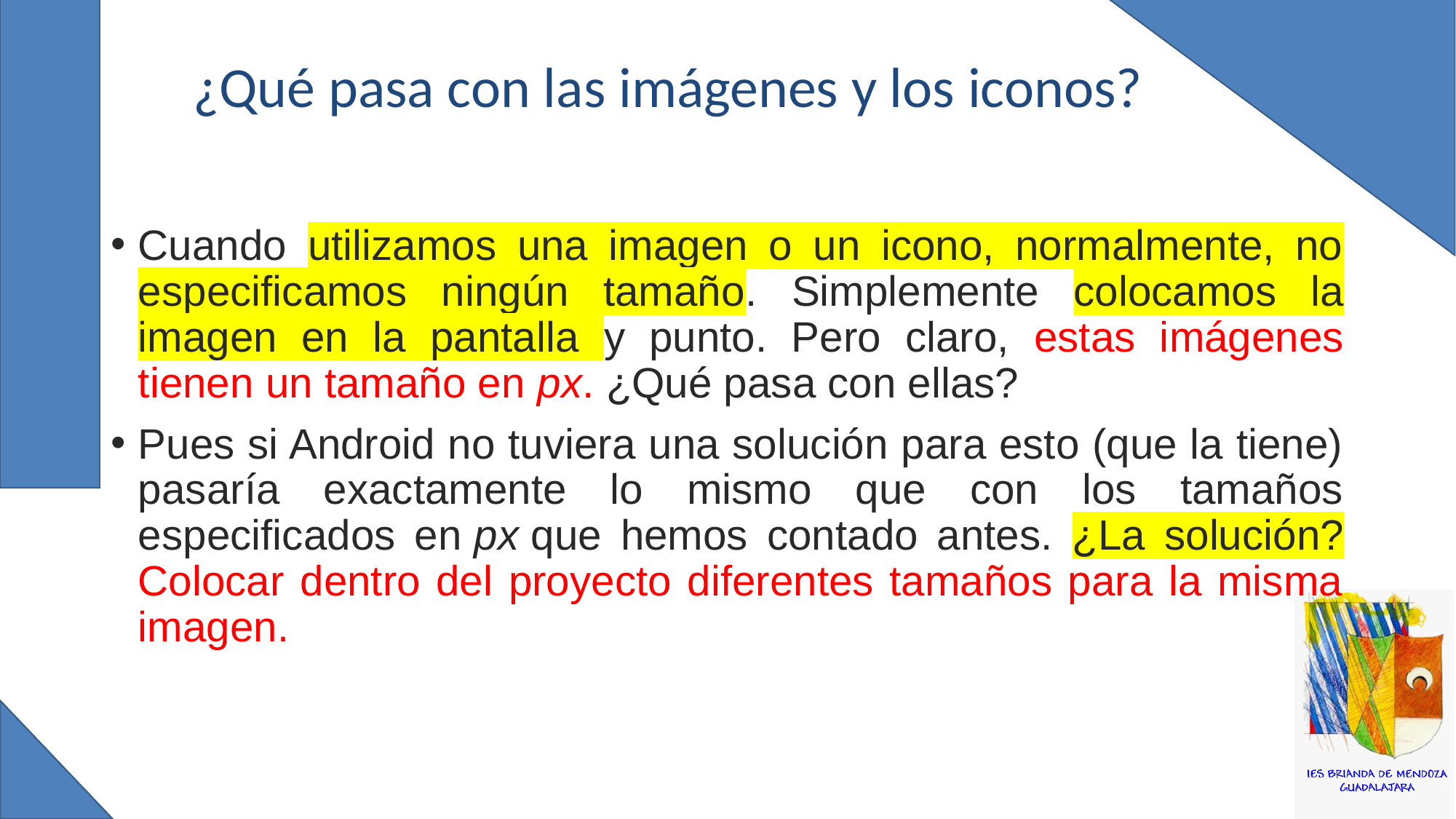

# ¿Qué pasa con las imágenes y los iconos?
Cuando utilizamos una imagen o un icono, normalmente, no especificamos ningún tamaño. Simplemente colocamos la imagen en la pantalla y punto. Pero claro, estas imágenes tienen un tamaño en px. ¿Qué pasa con ellas?
Pues si Android no tuviera una solución para esto (que la tiene) pasaría exactamente lo mismo que con los tamaños especificados en px que hemos contado antes. ¿La solución? Colocar dentro del proyecto diferentes tamaños para la misma imagen.